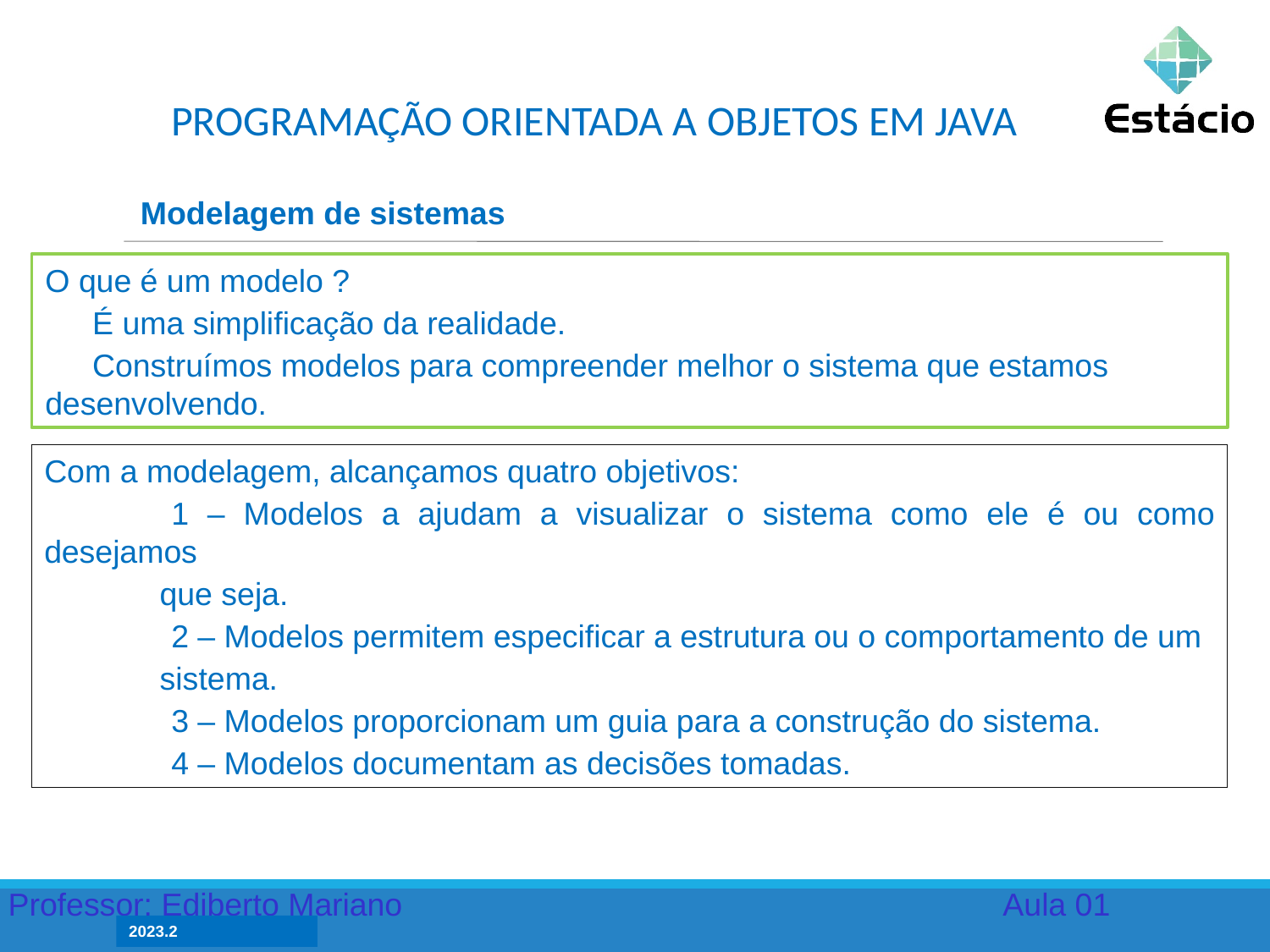

PROGRAMAÇÃO ORIENTADA A OBJETOS EM JAVA
Modelagem de sistemas
O que é um modelo ?
	É uma simplificação da realidade.
	Construímos modelos para compreender melhor o sistema que estamos desenvolvendo.
Com a modelagem, alcançamos quatro objetivos:
	1 – Modelos a ajudam a visualizar o sistema como ele é ou como desejamos
             que seja.
	2 – Modelos permitem especificar a estrutura ou o comportamento de um
             sistema.
	3 – Modelos proporcionam um guia para a construção do sistema.
	4 – Modelos documentam as decisões tomadas.